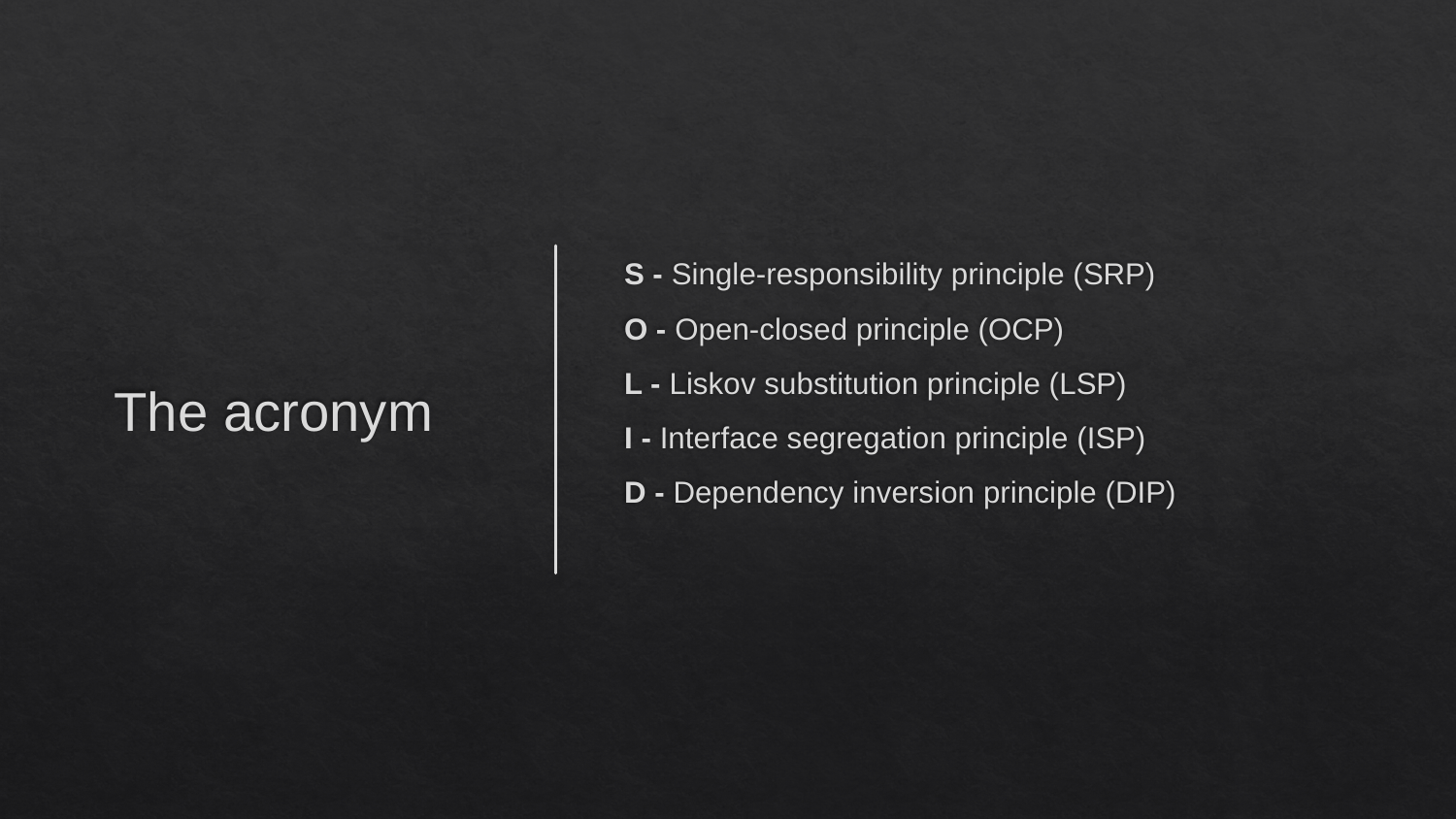

# The acronym
S - Single-responsibility principle (SRP)
O - Open-closed principle (OCP)
L - Liskov substitution principle (LSP)
I - Interface segregation principle (ISP)
D - Dependency inversion principle (DIP)